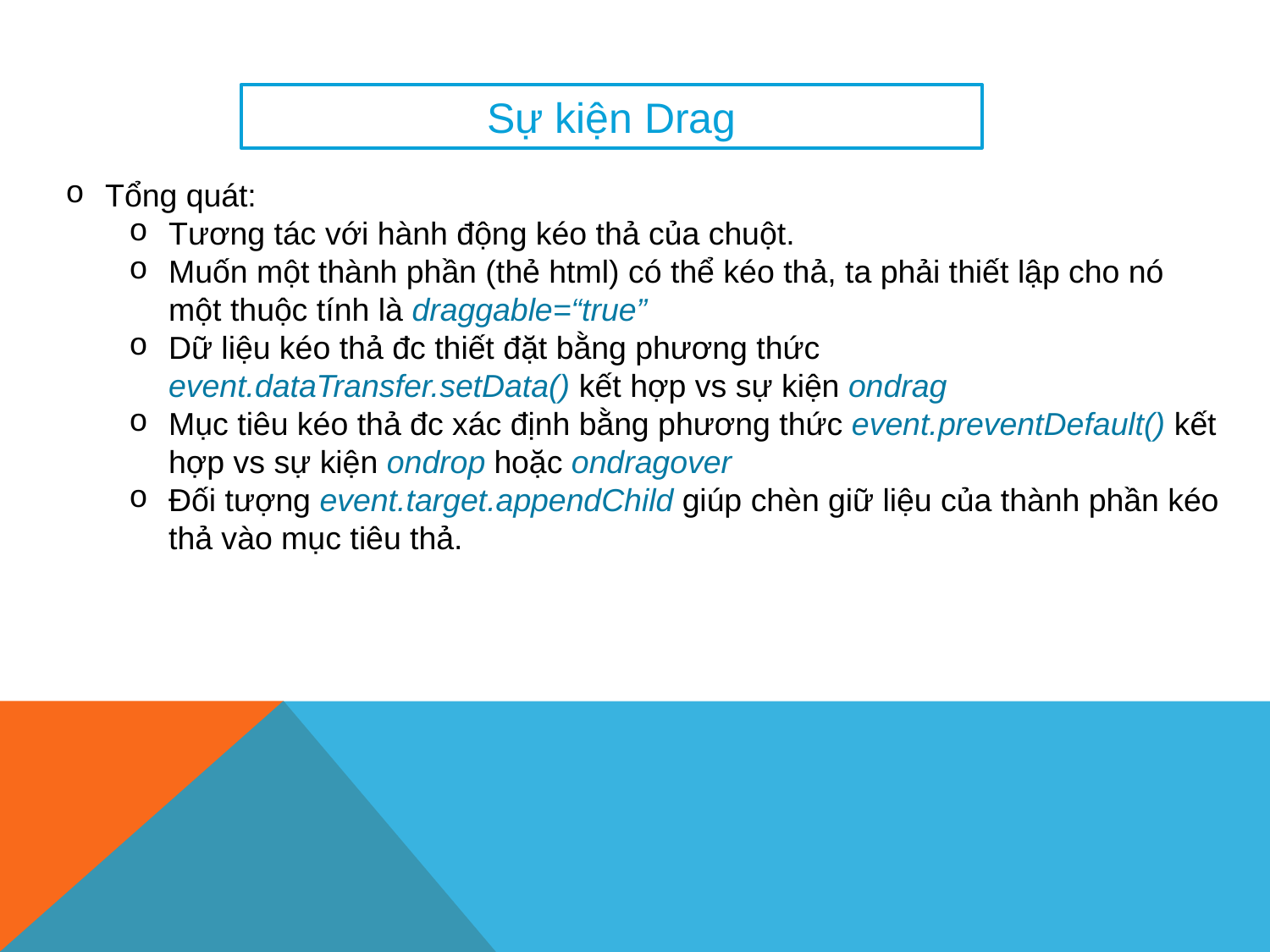

Sự kiện Drag
Tổng quát:
Tương tác với hành động kéo thả của chuột.
Muốn một thành phần (thẻ html) có thể kéo thả, ta phải thiết lập cho nó một thuộc tính là draggable=“true”
Dữ liệu kéo thả đc thiết đặt bằng phương thức event.dataTransfer.setData() kết hợp vs sự kiện ondrag
Mục tiêu kéo thả đc xác định bằng phương thức event.preventDefault() kết hợp vs sự kiện ondrop hoặc ondragover
Đối tượng event.target.appendChild giúp chèn giữ liệu của thành phần kéo thả vào mục tiêu thả.